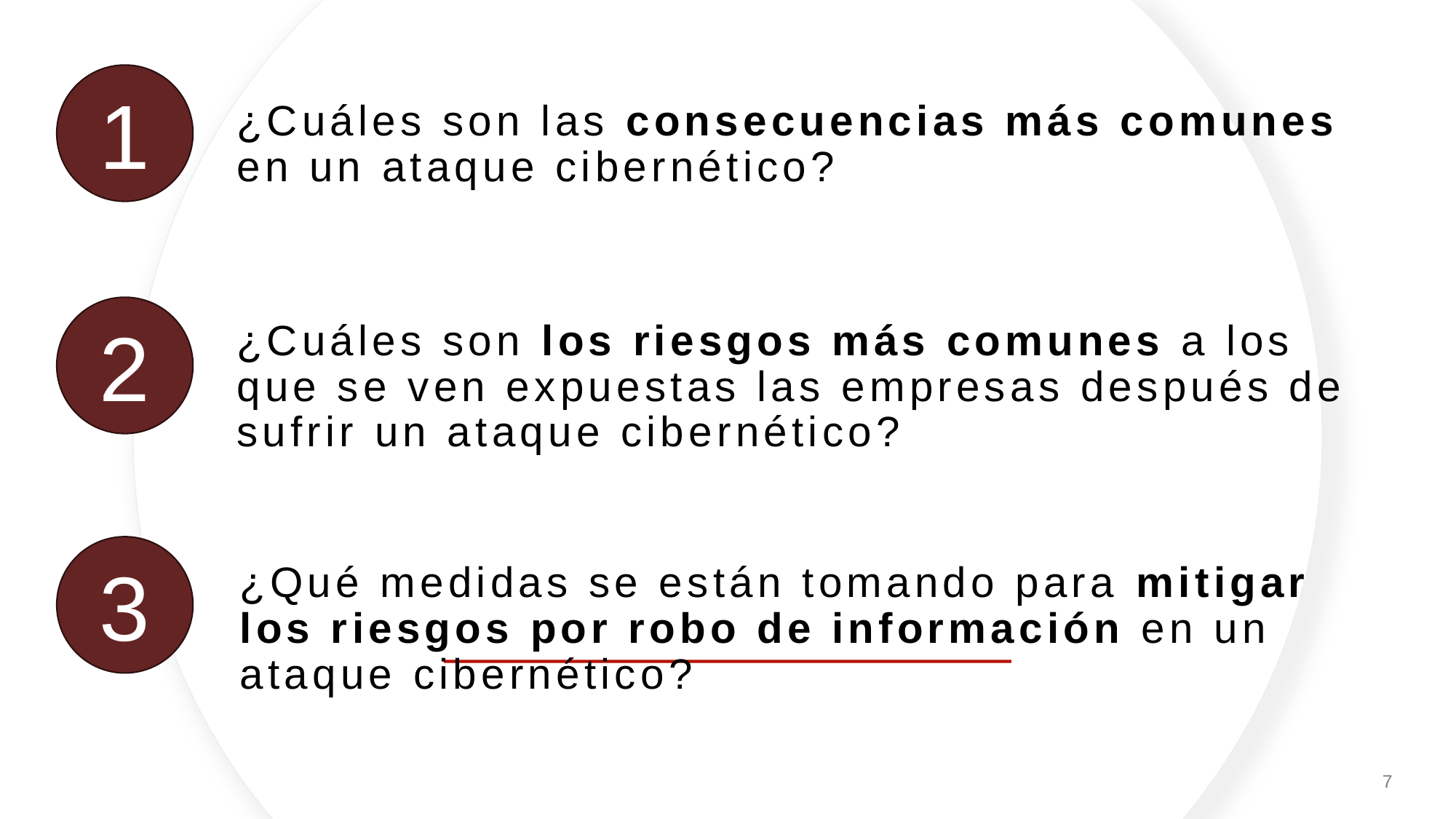

1
# ¿Cuáles son las consecuencias más comunes en un ataque cibernético?
2
¿Cuáles son los riesgos más comunes a los que se ven expuestas las empresas después de sufrir un ataque cibernético?
3
¿Qué medidas se están tomando para mitigar los riesgos por robo de información en un ataque cibernético?

7